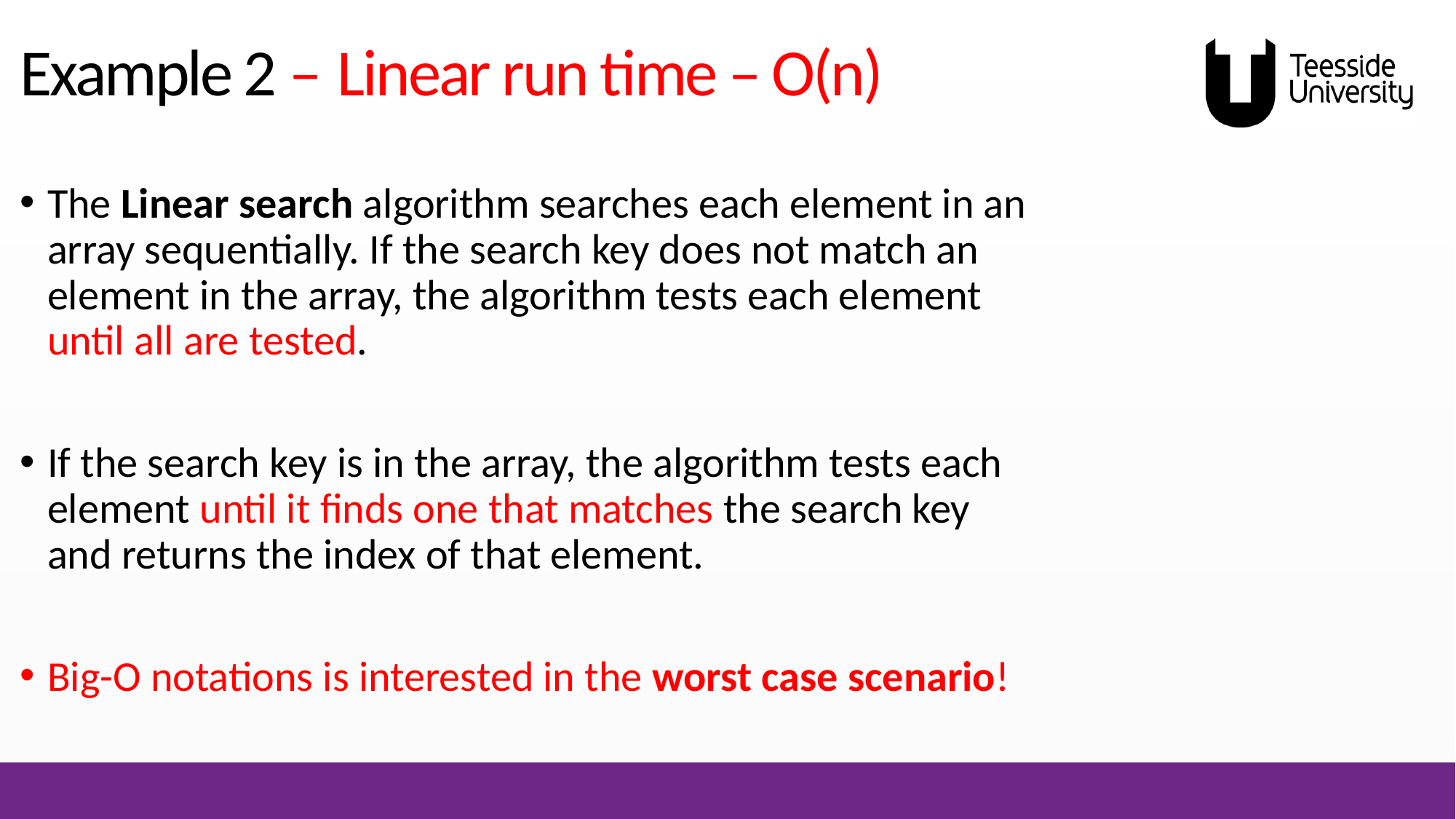

Example 2 – Linear run time – O(n)
The Linear search algorithm searches each element in an array sequentially. If the search key does not match an element in the array, the algorithm tests each element until all are tested.

If the search key is in the array, the algorithm tests each element until it finds one that matches the search key and returns the index of that element.

Big-O notations is interested in the worst case scenario!